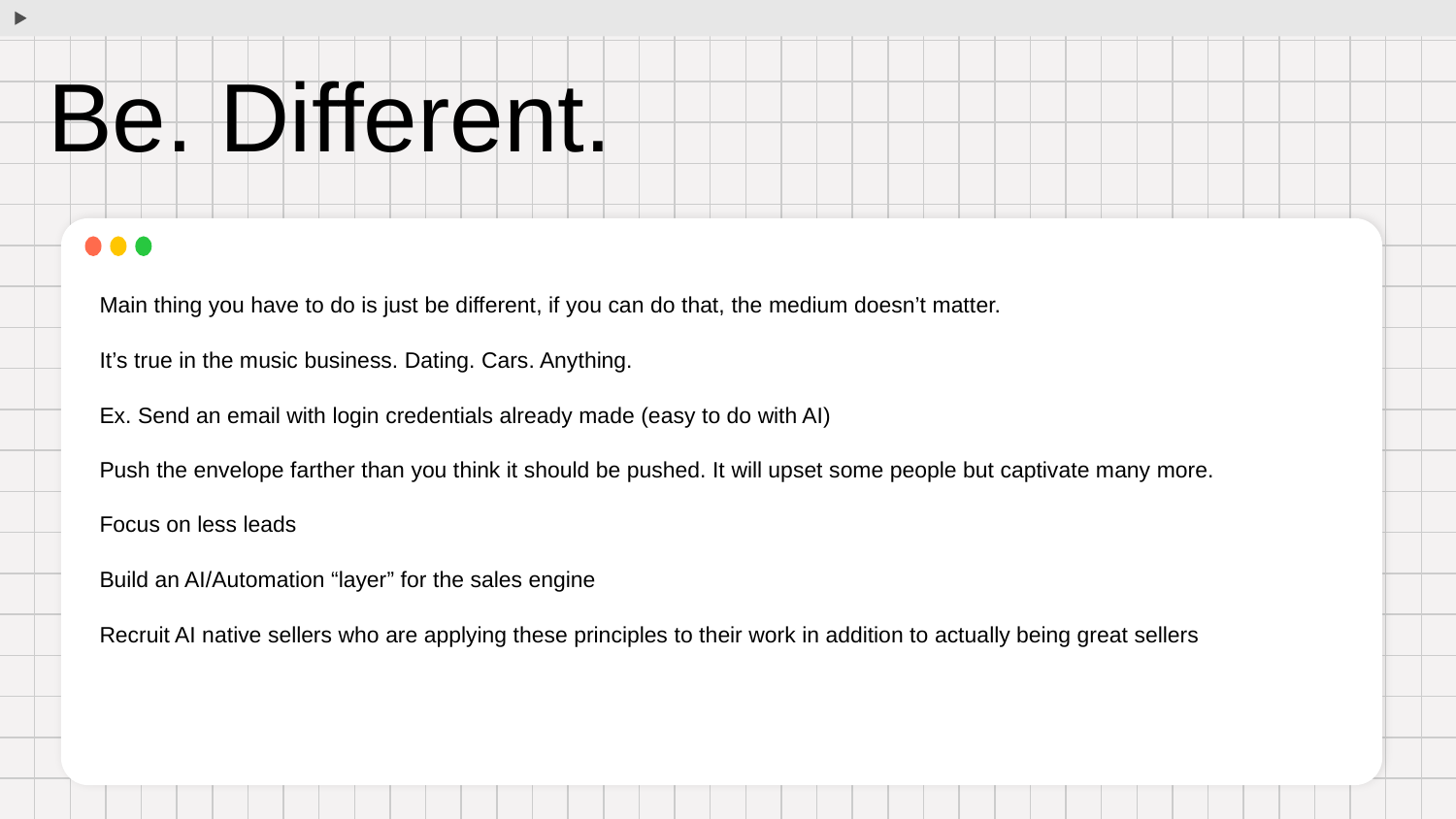

# Be. Different.

Main thing you have to do is just be different, if you can do that, the medium doesn’t matter.
It’s true in the music business. Dating. Cars. Anything.
Ex. Send an email with login credentials already made (easy to do with AI)
Push the envelope farther than you think it should be pushed. It will upset some people but captivate many more.
Focus on less leads
Build an AI/Automation “layer” for the sales engine
Recruit AI native sellers who are applying these principles to their work in addition to actually being great sellers